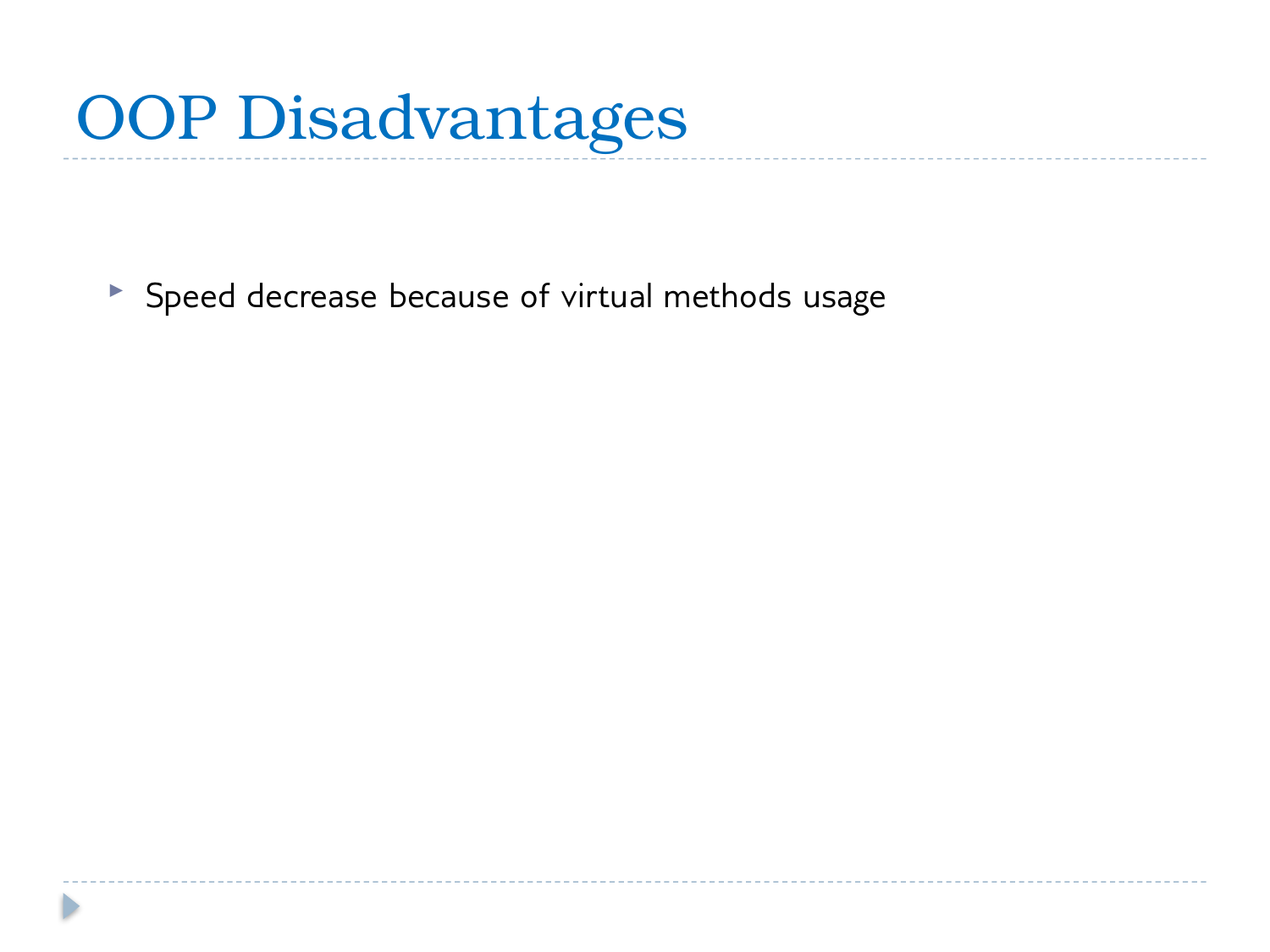

# OOP Disadvantages
Speed decrease because of virtual methods usage